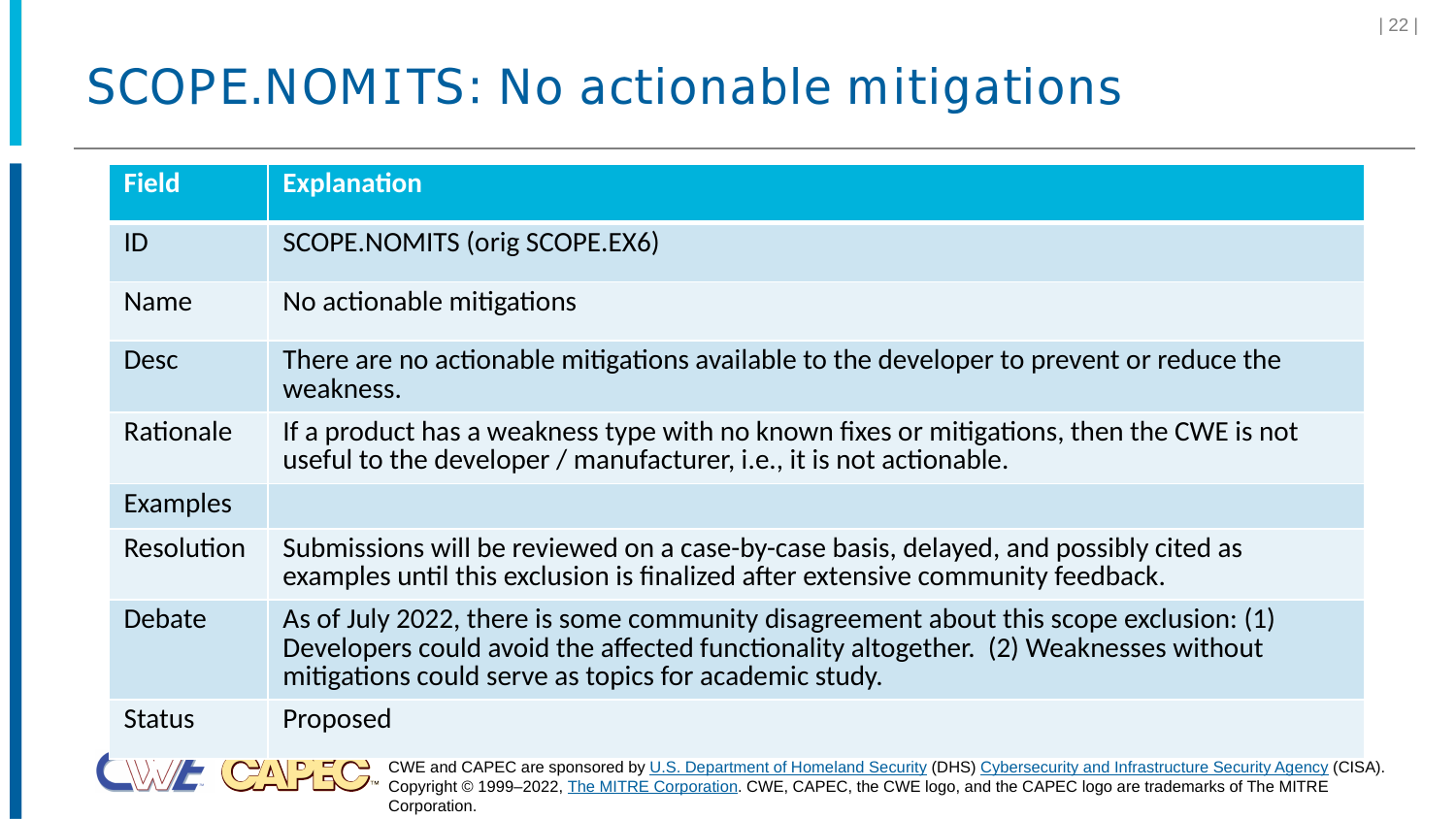

| 22 |
# SCOPE.NOMITS: No actionable mitigations
| Field | Explanation |
| --- | --- |
| ID | SCOPE.NOMITS (orig SCOPE.EX6) |
| Name | No actionable mitigations |
| Desc | There are no actionable mitigations available to the developer to prevent or reduce the weakness. |
| Rationale | If a product has a weakness type with no known fixes or mitigations, then the CWE is not useful to the developer / manufacturer, i.e., it is not actionable. |
| Examples |  |
| Resolution | Submissions will be reviewed on a case-by-case basis, delayed, and possibly cited as examples until this exclusion is finalized after extensive community feedback. |
| Debate | As of July 2022, there is some community disagreement about this scope exclusion: (1) Developers could avoid the affected functionality altogether. (2) Weaknesses without mitigations could serve as topics for academic study. |
| Status | Proposed |